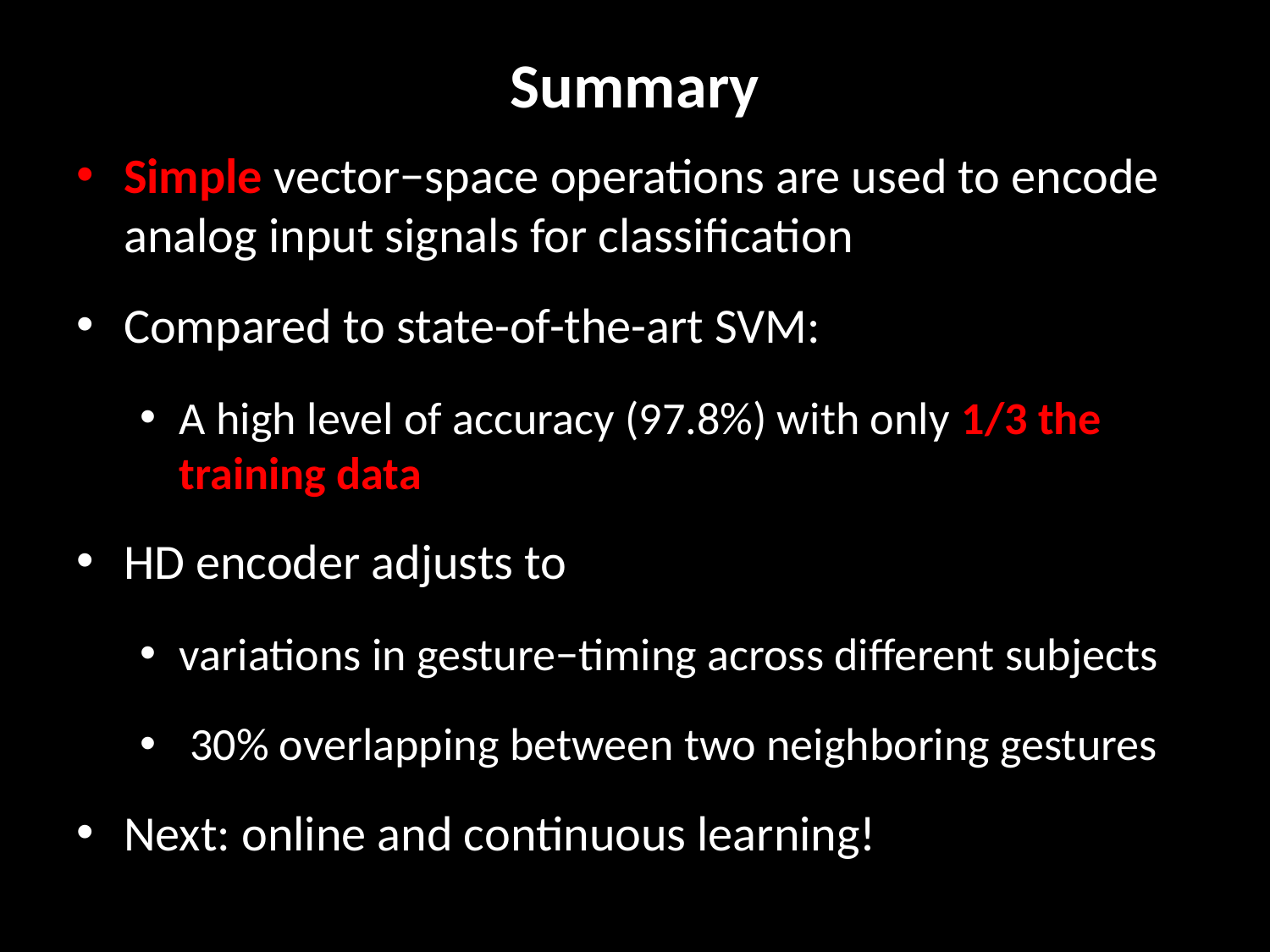

# Summary
Simple vector−space operations are used to encode analog input signals for classification
Compared to state-of-the-art SVM:
A high level of accuracy (97.8%) with only 1/3 the training data
HD encoder adjusts to
variations in gesture−timing across different subjects
 30% overlapping between two neighboring gestures
Next: online and continuous learning!